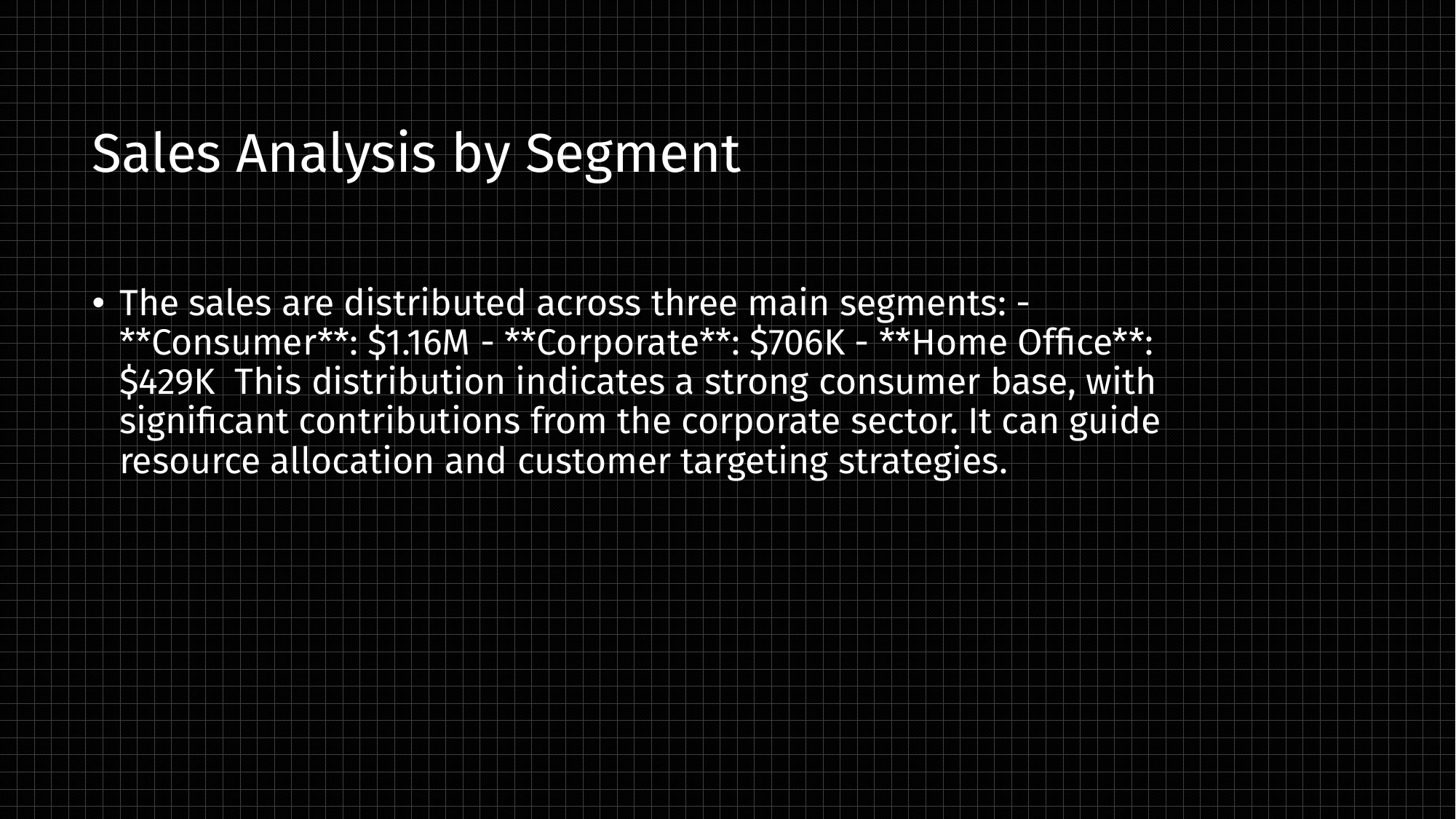

# Sales Analysis by Segment
The sales are distributed across three main segments: - **Consumer**: $1.16M - **Corporate**: $706K - **Home Office**: $429K  This distribution indicates a strong consumer base, with significant contributions from the corporate sector. It can guide resource allocation and customer targeting strategies.